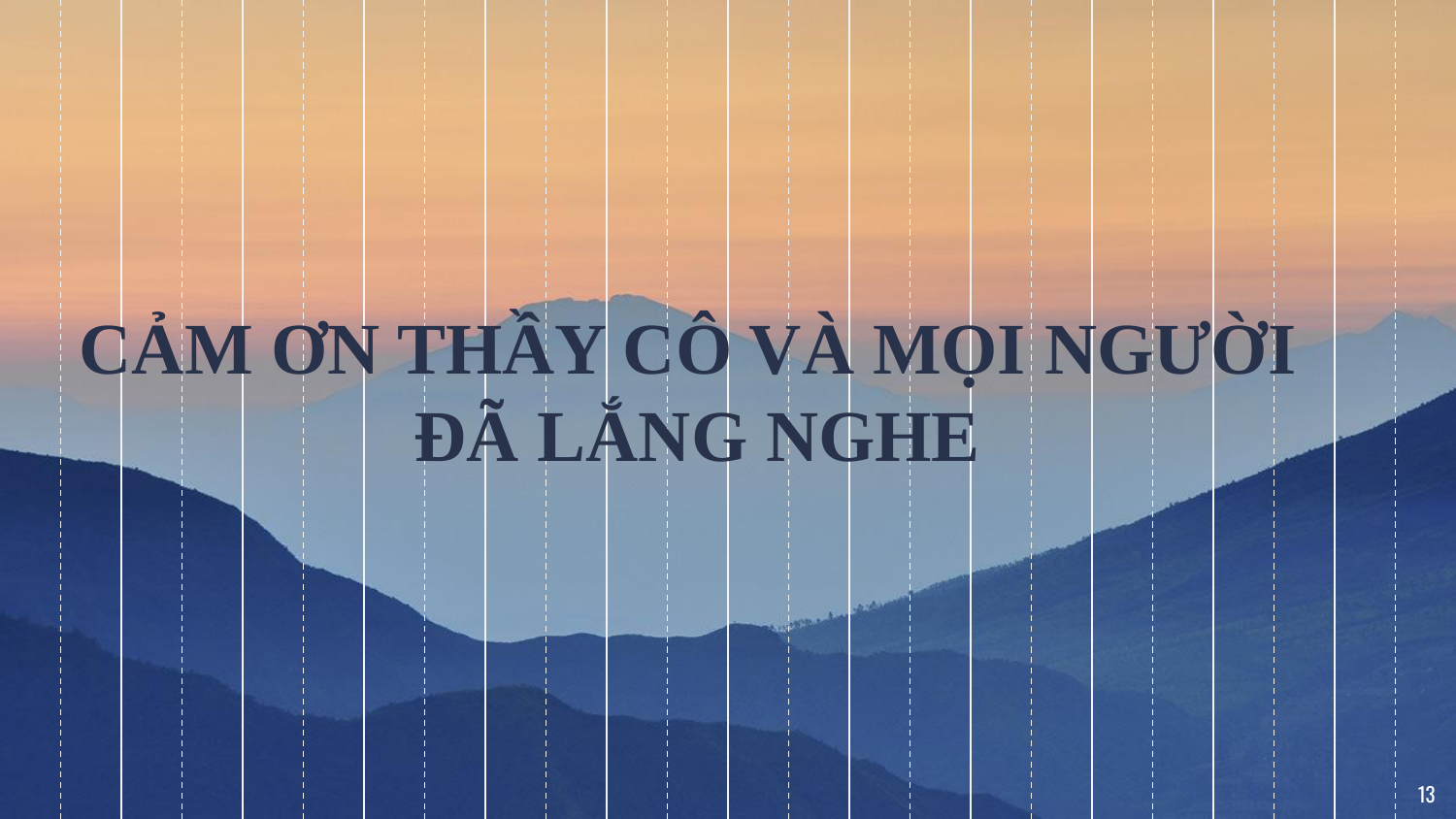

CẢM ƠN THẦY CÔ VÀ MỌI NGƯỜI
ĐÃ LẮNG NGHE
13